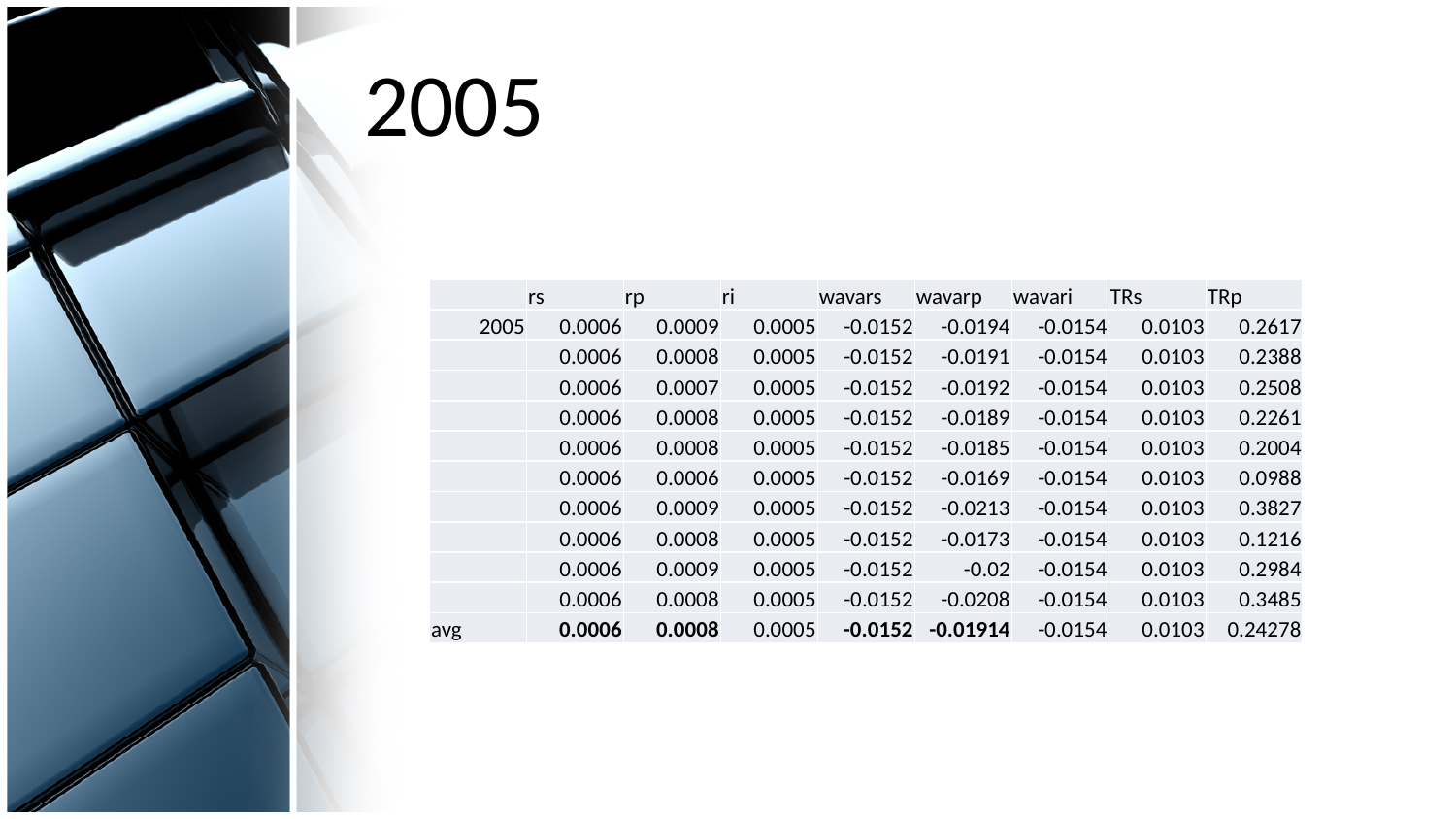

# 2005
|  | rs | rp | ri | wavars | wavarp | wavari | TRs | TRp |
| --- | --- | --- | --- | --- | --- | --- | --- | --- |
| 2005 | 0.0006 | 0.0009 | 0.0005 | -0.0152 | -0.0194 | -0.0154 | 0.0103 | 0.2617 |
|  | 0.0006 | 0.0008 | 0.0005 | -0.0152 | -0.0191 | -0.0154 | 0.0103 | 0.2388 |
|  | 0.0006 | 0.0007 | 0.0005 | -0.0152 | -0.0192 | -0.0154 | 0.0103 | 0.2508 |
|  | 0.0006 | 0.0008 | 0.0005 | -0.0152 | -0.0189 | -0.0154 | 0.0103 | 0.2261 |
|  | 0.0006 | 0.0008 | 0.0005 | -0.0152 | -0.0185 | -0.0154 | 0.0103 | 0.2004 |
|  | 0.0006 | 0.0006 | 0.0005 | -0.0152 | -0.0169 | -0.0154 | 0.0103 | 0.0988 |
|  | 0.0006 | 0.0009 | 0.0005 | -0.0152 | -0.0213 | -0.0154 | 0.0103 | 0.3827 |
|  | 0.0006 | 0.0008 | 0.0005 | -0.0152 | -0.0173 | -0.0154 | 0.0103 | 0.1216 |
|  | 0.0006 | 0.0009 | 0.0005 | -0.0152 | -0.02 | -0.0154 | 0.0103 | 0.2984 |
|  | 0.0006 | 0.0008 | 0.0005 | -0.0152 | -0.0208 | -0.0154 | 0.0103 | 0.3485 |
| avg | 0.0006 | 0.0008 | 0.0005 | -0.0152 | -0.01914 | -0.0154 | 0.0103 | 0.24278 |